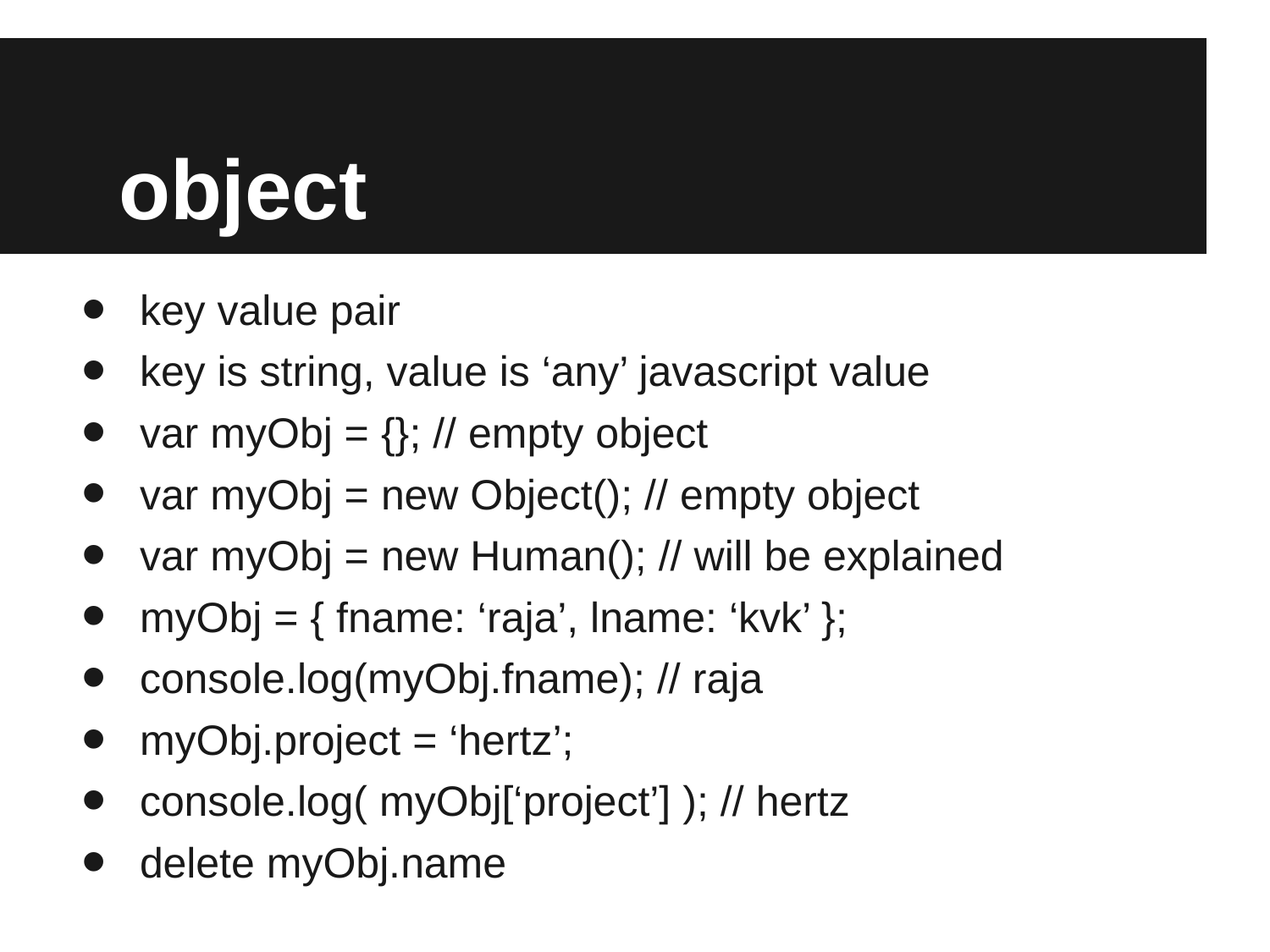

# object
key value pair
key is string, value is ‘any’ javascript value
var myObj = {}; // empty object
var myObj = new Object(); // empty object
var myObj = new Human(); // will be explained
myObj = { fname: ‘raja’, lname: ‘kvk’ };
console.log(myObj.fname); // raja
myObj.project = ‘hertz’;
console.log( myObj[‘project’] ); // hertz
delete myObj.name